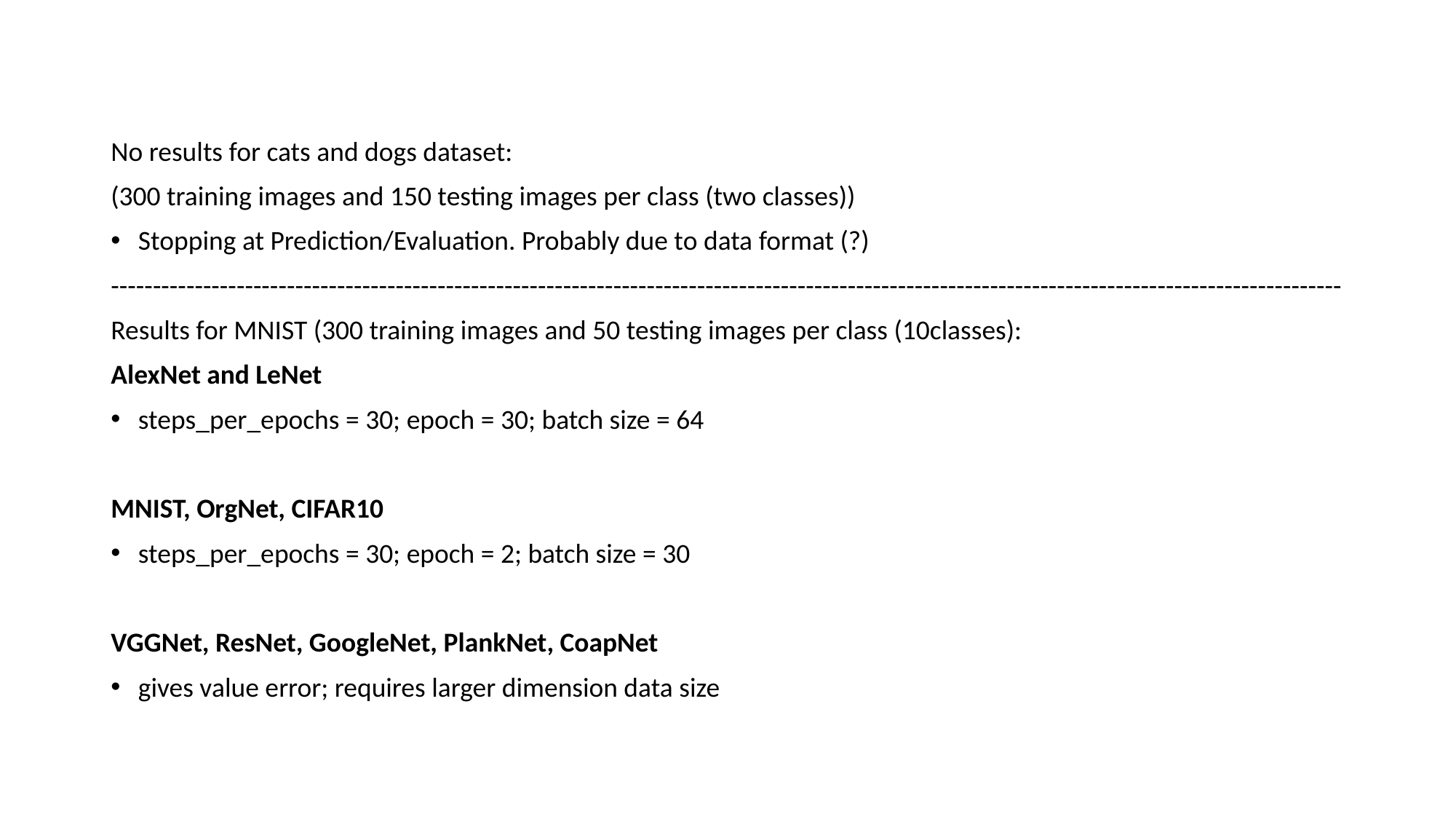

No results for cats and dogs dataset:
(300 training images and 150 testing images per class (two classes))
Stopping at Prediction/Evaluation. Probably due to data format (?)
---------------------------------------------------------------------------------------------------------------------------------------------------
Results for MNIST (300 training images and 50 testing images per class (10classes):
AlexNet and LeNet
steps_per_epochs = 30; epoch = 30; batch size = 64

MNIST, OrgNet, CIFAR10
steps_per_epochs = 30; epoch = 2; batch size = 30

VGGNet, ResNet, GoogleNet, PlankNet, CoapNet
gives value error; requires larger dimension data size